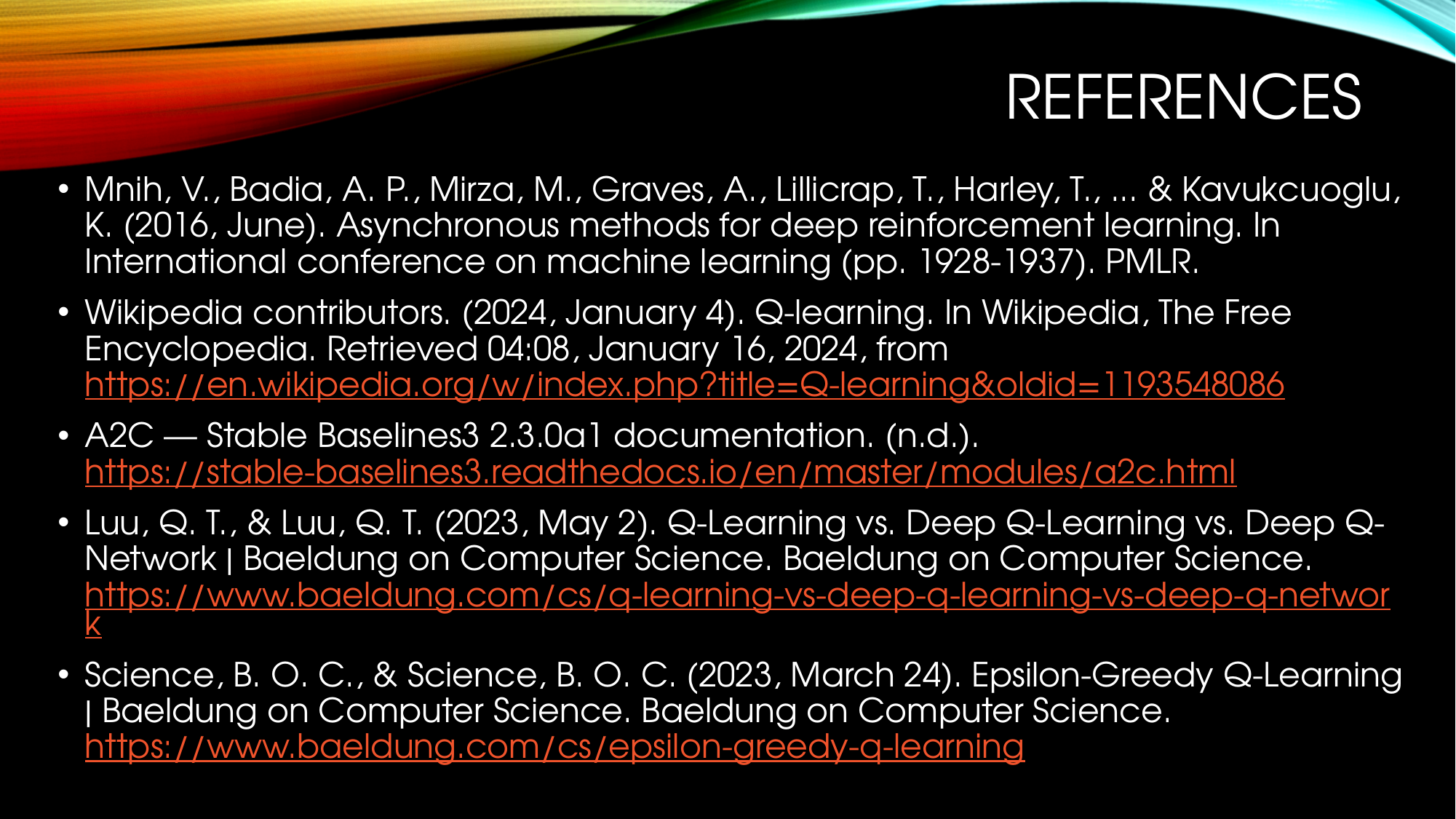

# References
Mnih, V., Badia, A. P., Mirza, M., Graves, A., Lillicrap, T., Harley, T., ... & Kavukcuoglu, K. (2016, June). Asynchronous methods for deep reinforcement learning. In International conference on machine learning (pp. 1928-1937). PMLR.
Wikipedia contributors. (2024, January 4). Q-learning. In Wikipedia, The Free Encyclopedia. Retrieved 04:08, January 16, 2024, from https://en.wikipedia.org/w/index.php?title=Q-learning&oldid=1193548086
A2C — Stable Baselines3 2.3.0a1 documentation. (n.d.). https://stable-baselines3.readthedocs.io/en/master/modules/a2c.html
Luu, Q. T., & Luu, Q. T. (2023, May 2). Q-Learning vs. Deep Q-Learning vs. Deep Q-Network | Baeldung on Computer Science. Baeldung on Computer Science. https://www.baeldung.com/cs/q-learning-vs-deep-q-learning-vs-deep-q-network
Science, B. O. C., & Science, B. O. C. (2023, March 24). Epsilon-Greedy Q-Learning | Baeldung on Computer Science. Baeldung on Computer Science. https://www.baeldung.com/cs/epsilon-greedy-q-learning